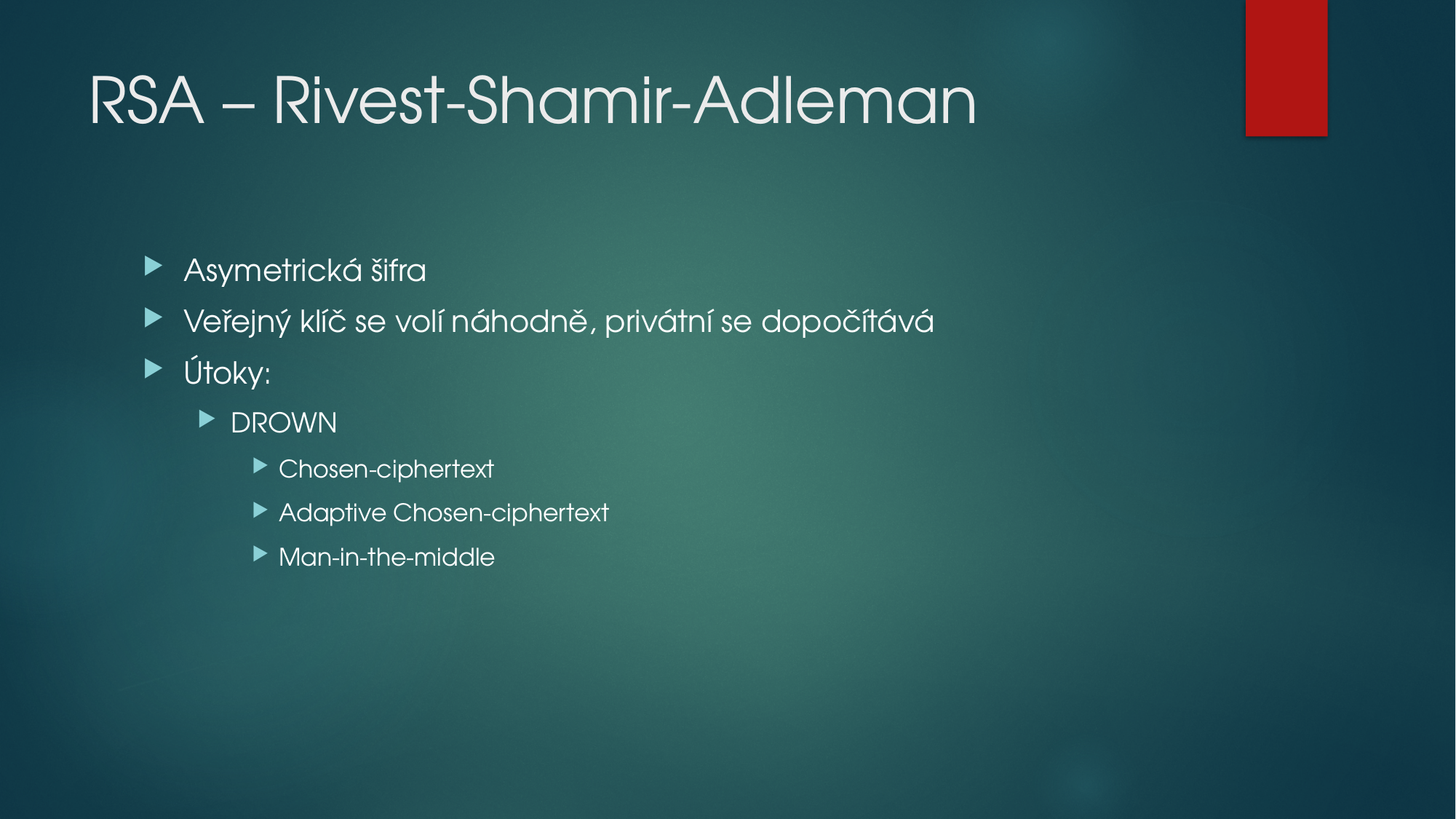

# RSA – Rivest-Shamir-Adleman
Asymetrická šifra
Veřejný klíč se volí náhodně, privátní se dopočítává
Útoky:
DROWN
Chosen-ciphertext
Adaptive Chosen-ciphertext
Man-in-the-middle